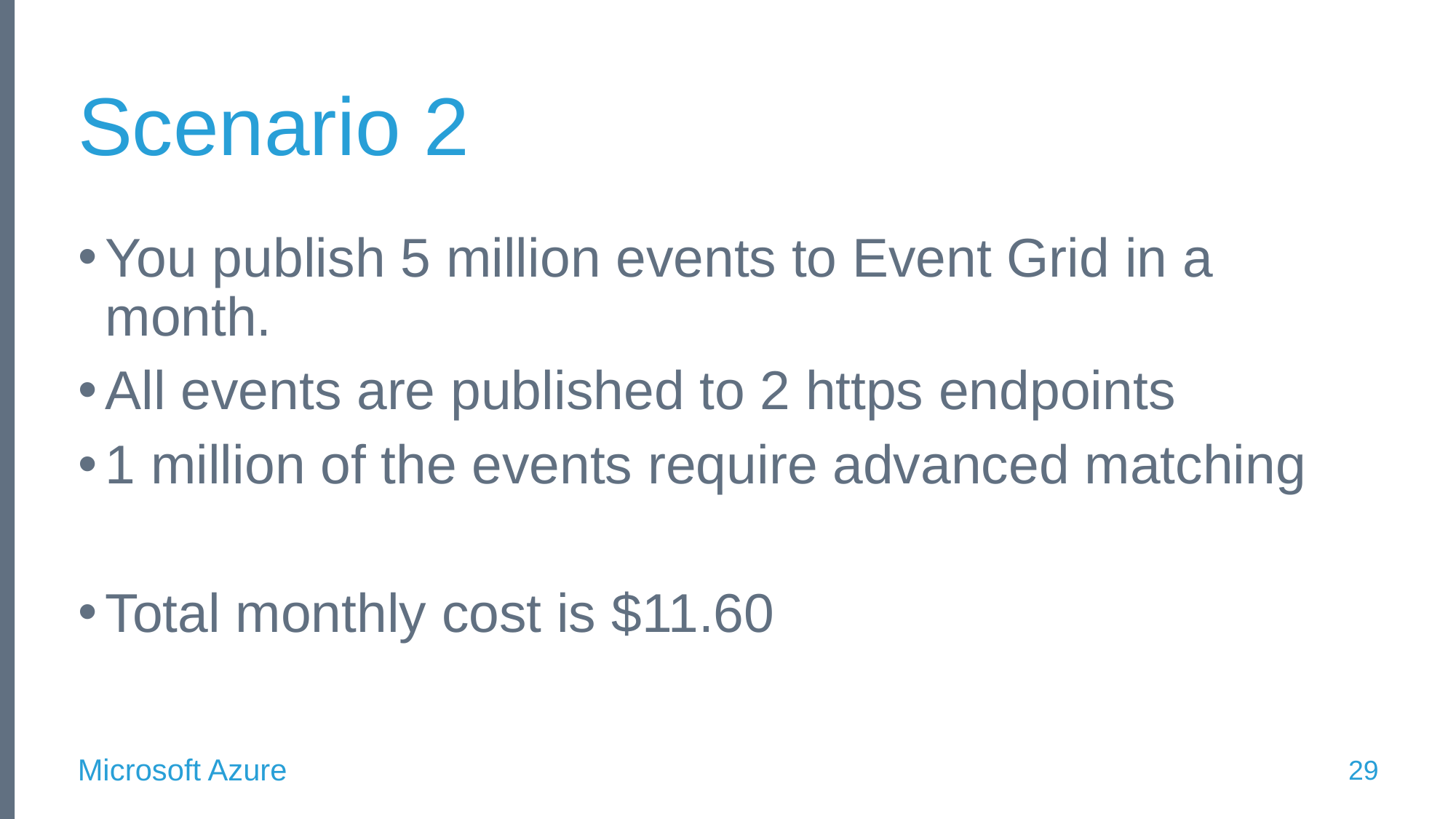

# Scenario 2
You publish 5 million events to Event Grid in a month.
All events are published to 2 https endpoints
1 million of the events require advanced matching

Total monthly cost is $11.60

29